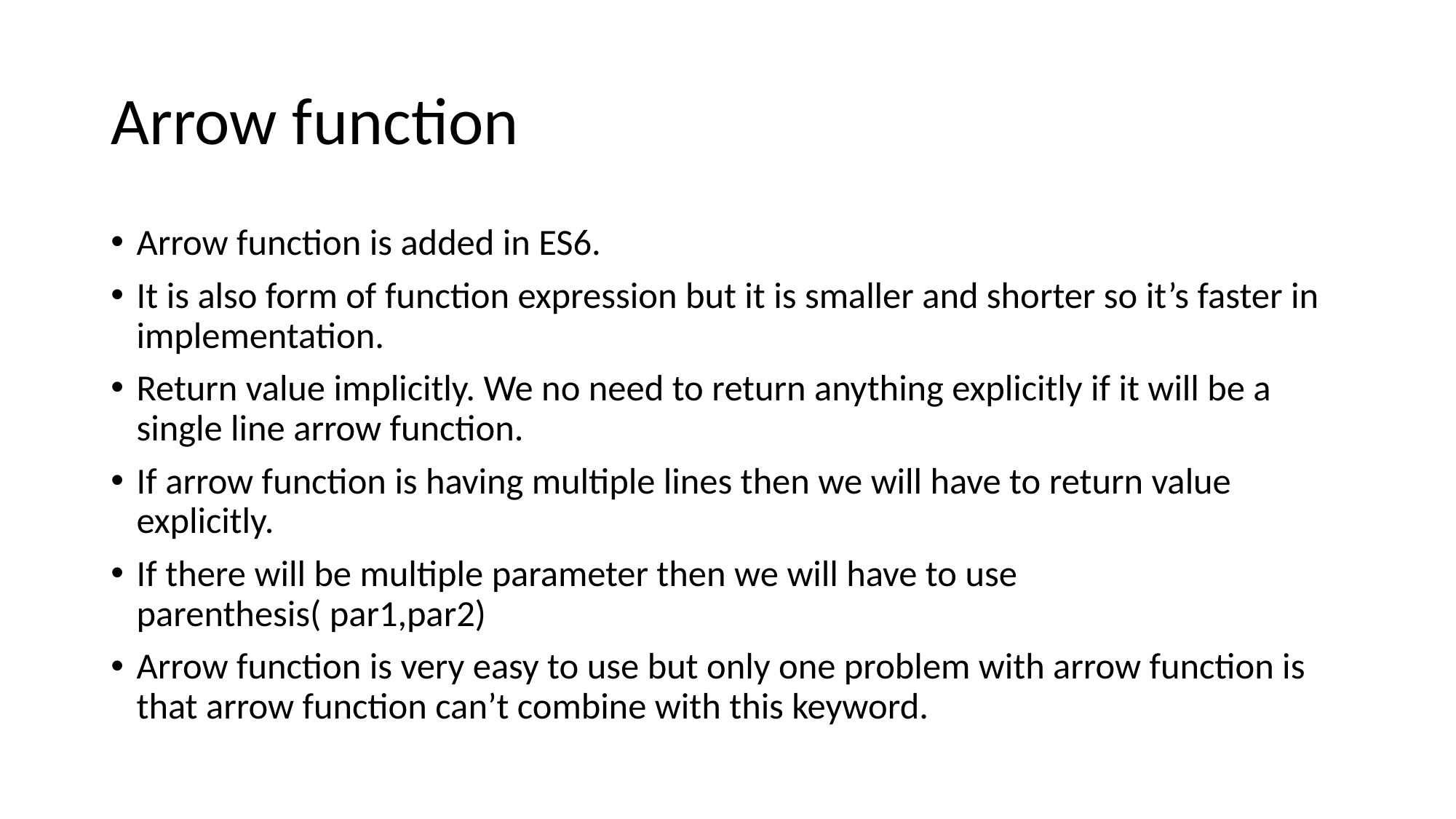

# Arrow function
Arrow function is added in ES6.
It is also form of function expression but it is smaller and shorter so it’s faster in implementation.
Return value implicitly. We no need to return anything explicitly if it will be a single line arrow function.
If arrow function is having multiple lines then we will have to return value explicitly.
If there will be multiple parameter then we will have to use parenthesis( par1,par2)
Arrow function is very easy to use but only one problem with arrow function is that arrow function can’t combine with this keyword.